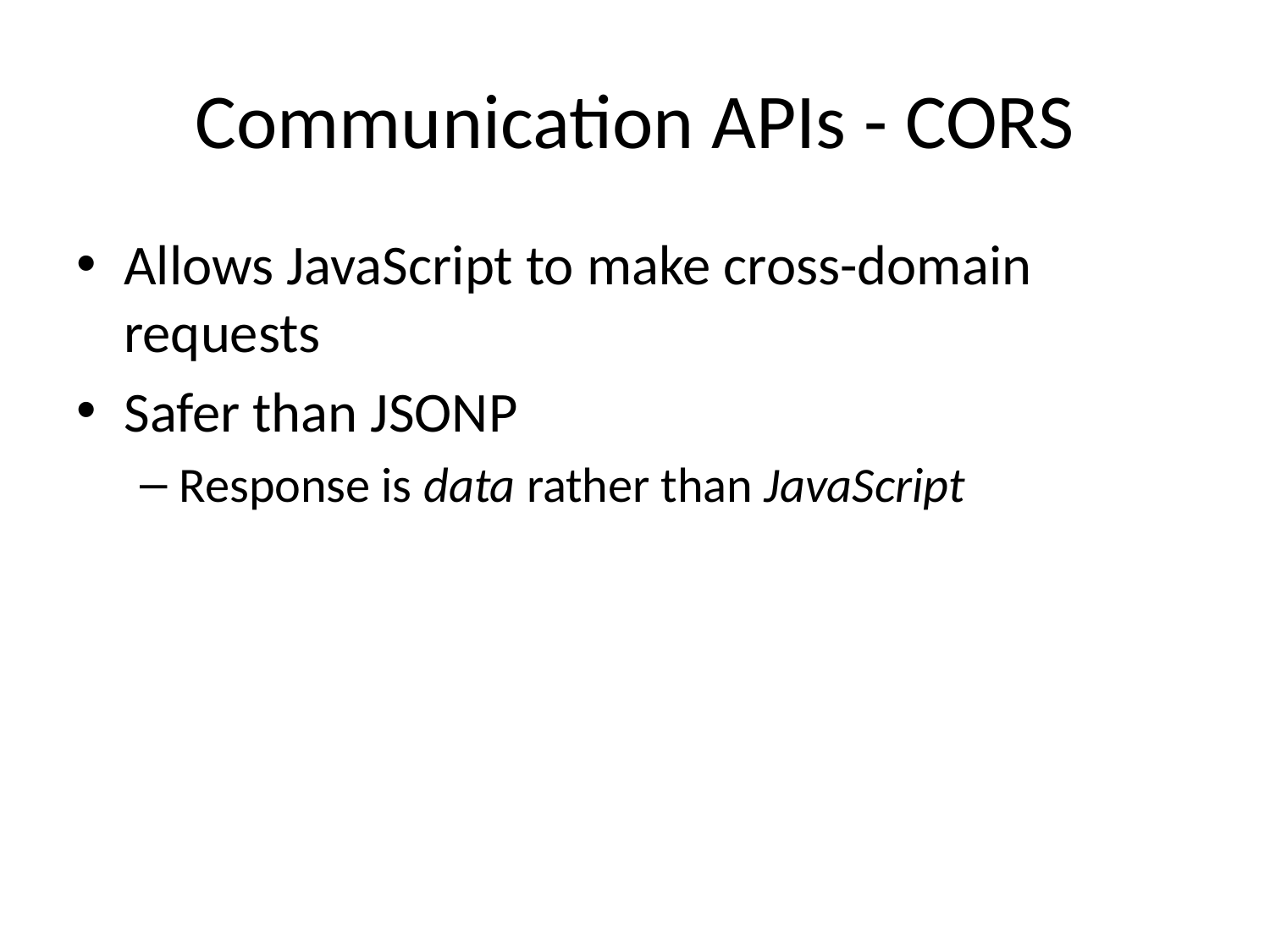

# Communication APIs - CORS
Allows JavaScript to make cross-domain requests
Safer than JSONP
Response is data rather than JavaScript